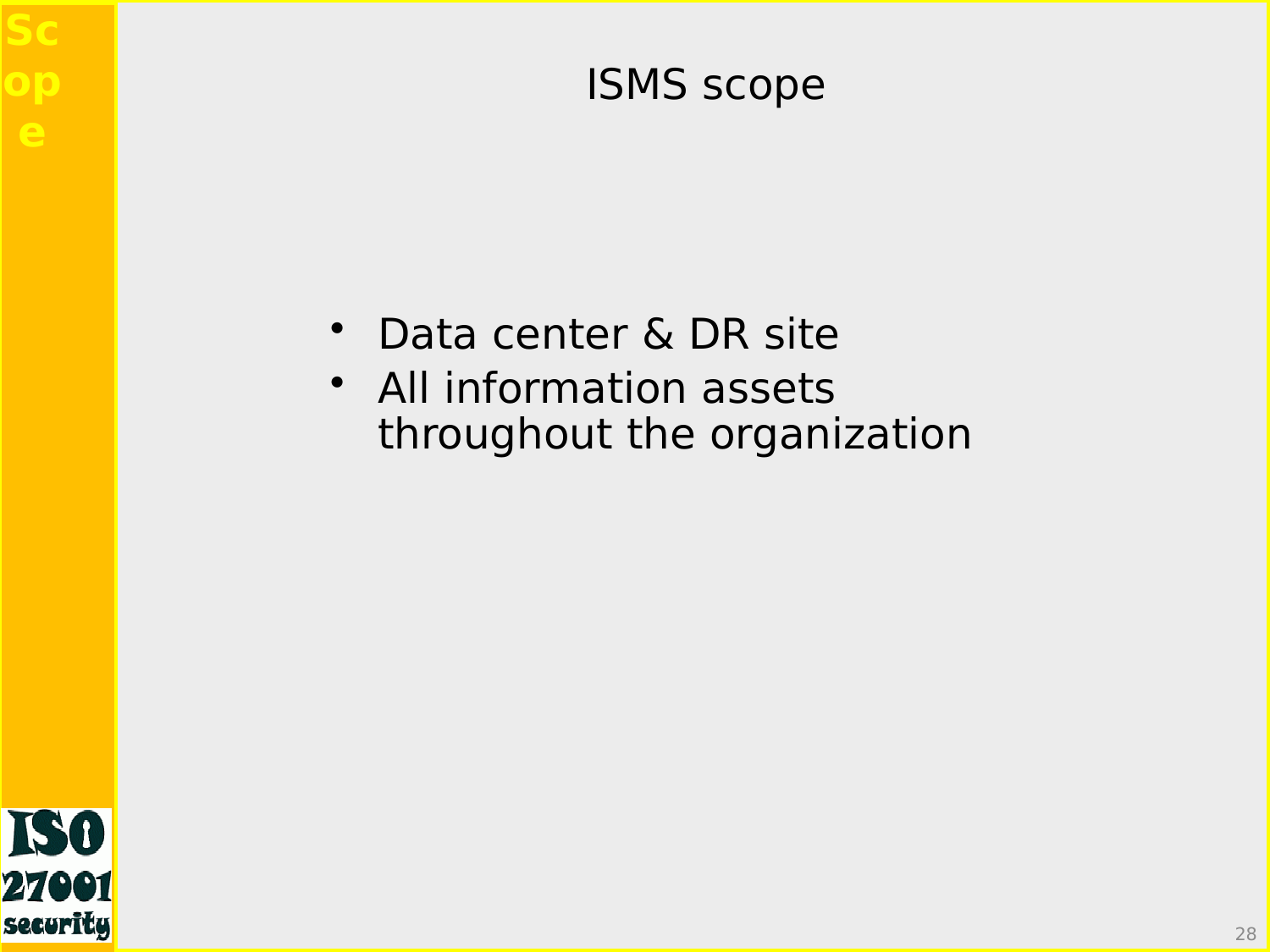

Scope
ISMS scope
Data center & DR site
All information assets throughout the organization
28